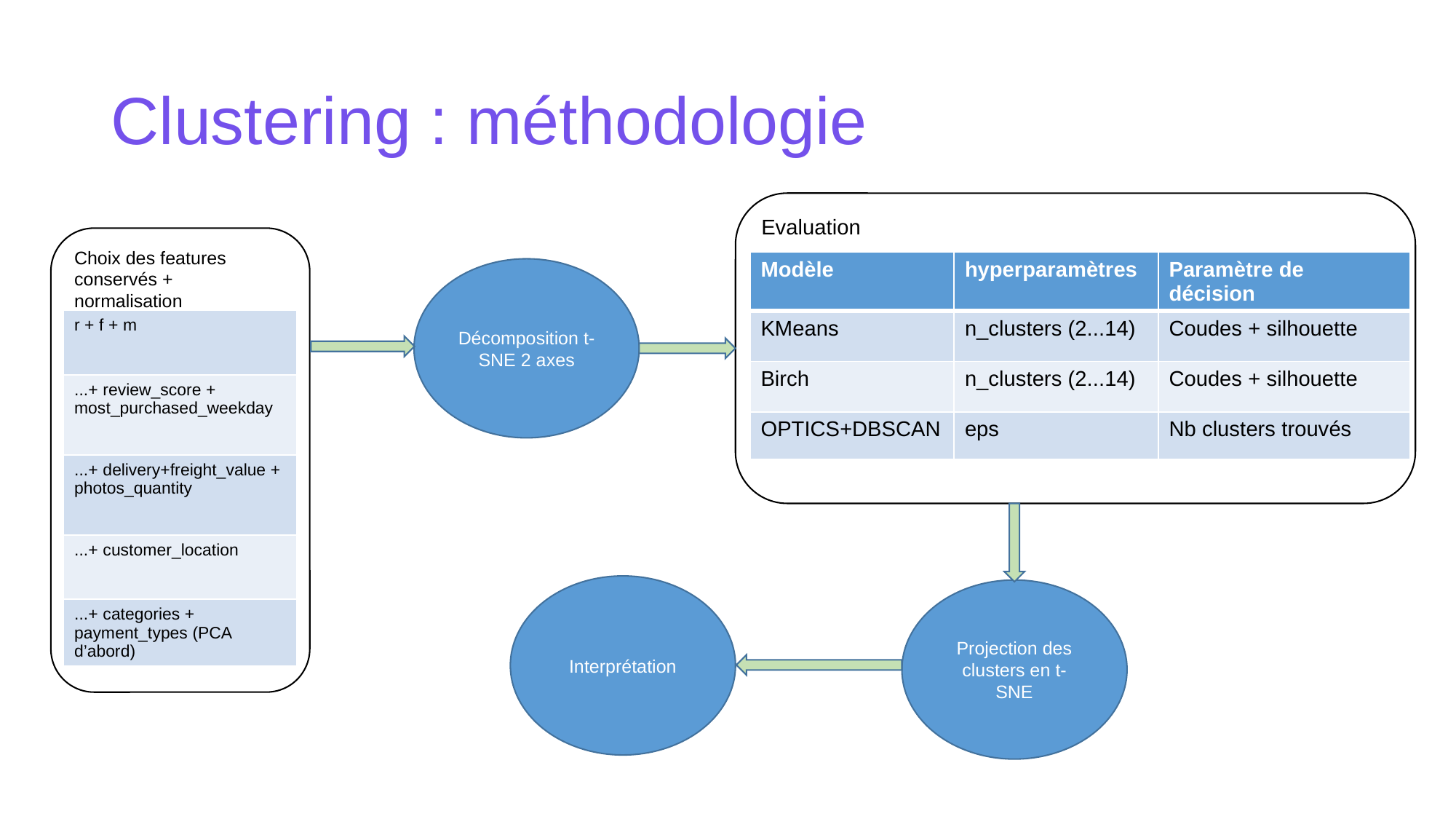

# Clustering : méthodologie
Evaluation

Choix des features conservés + normalisation

| Modèle | hyperparamètres | Paramètre de décision |
| --- | --- | --- |
| KMeans | n\_clusters (2...14) | Coudes + silhouette |
| Birch | n\_clusters (2...14) | Coudes + silhouette |
| OPTICS+DBSCAN | eps | Nb clusters trouvés |
Décomposition t-SNE 2 axes
| r + f + m |
| --- |
| ...+ review\_score + most\_purchased\_weekday |
| ...+ delivery+freight\_value + photos\_quantity |
| ...+ customer\_location |
| ...+ categories + payment\_types (PCA d’abord) |

Interprétation
Projection des clusters en t-SNE

13